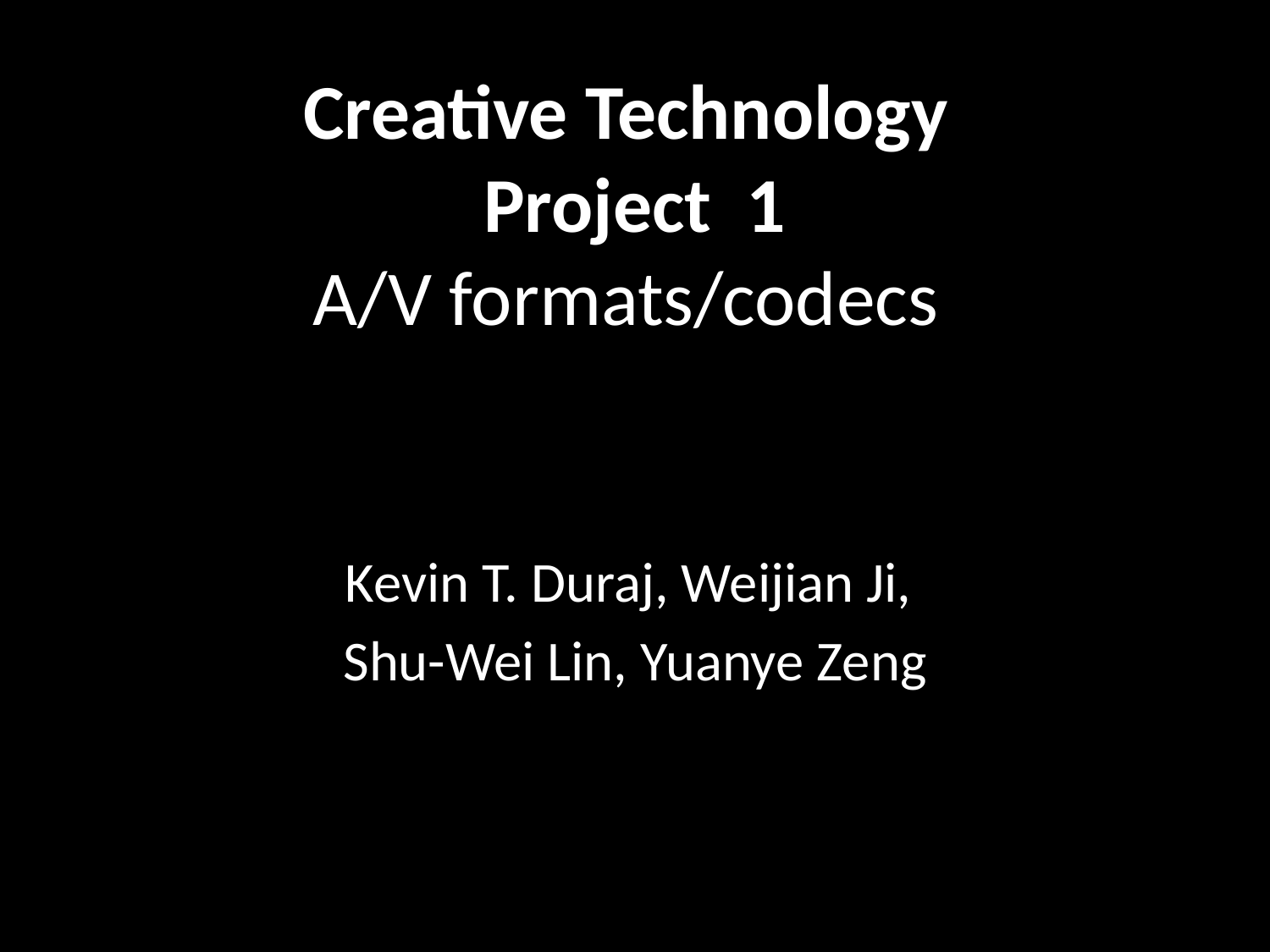

# Creative Technology Project  1 A/V formats/codecs
Kevin T. Duraj, Weijian Ji,
Shu-Wei Lin, Yuanye Zeng